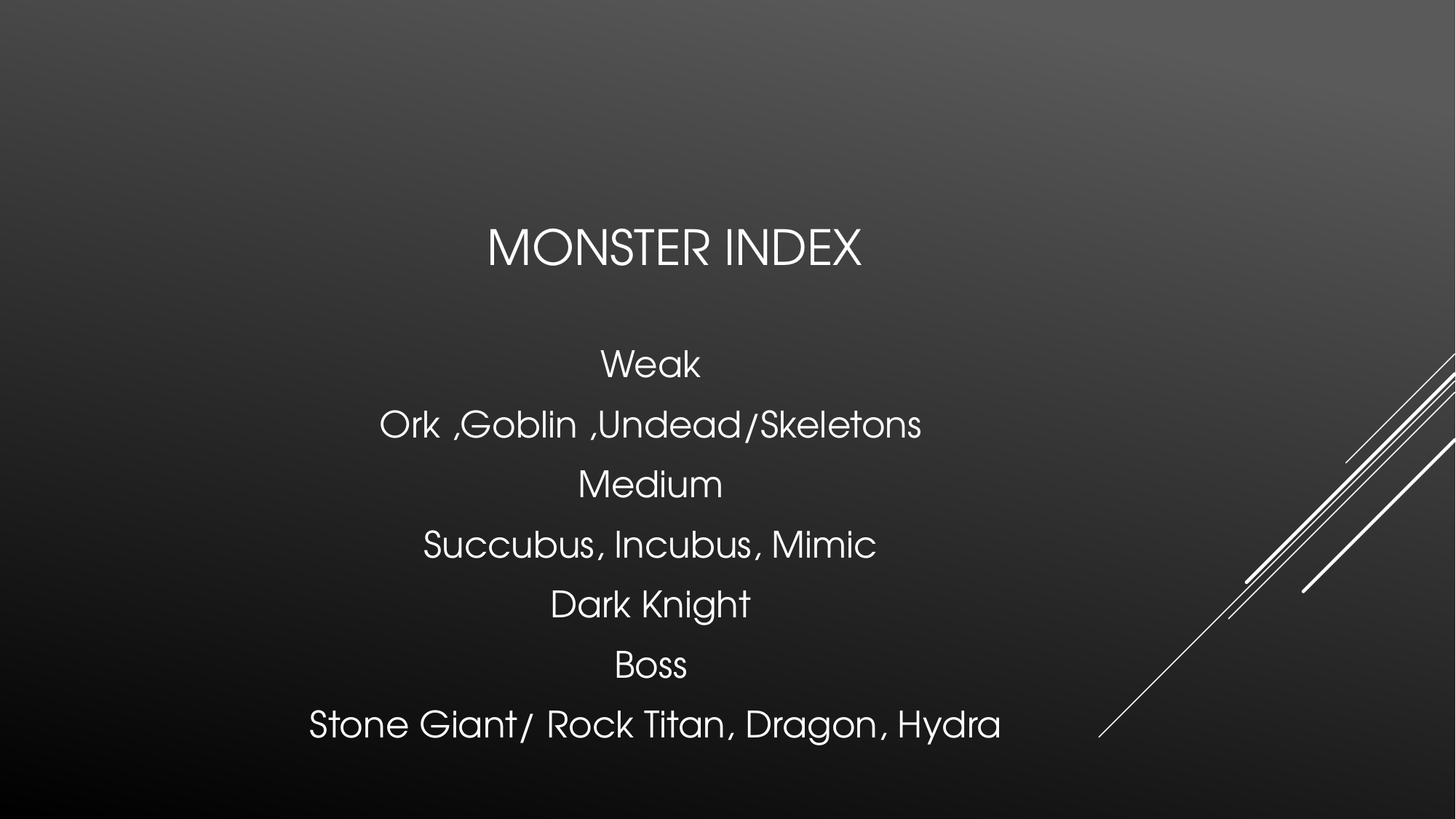

# monster index
Weak
Ork ,Goblin ,Undead/Skeletons
Medium
Succubus, Incubus, Mimic
Dark Knight
Boss
Stone Giant/ Rock Titan, Dragon, Hydra